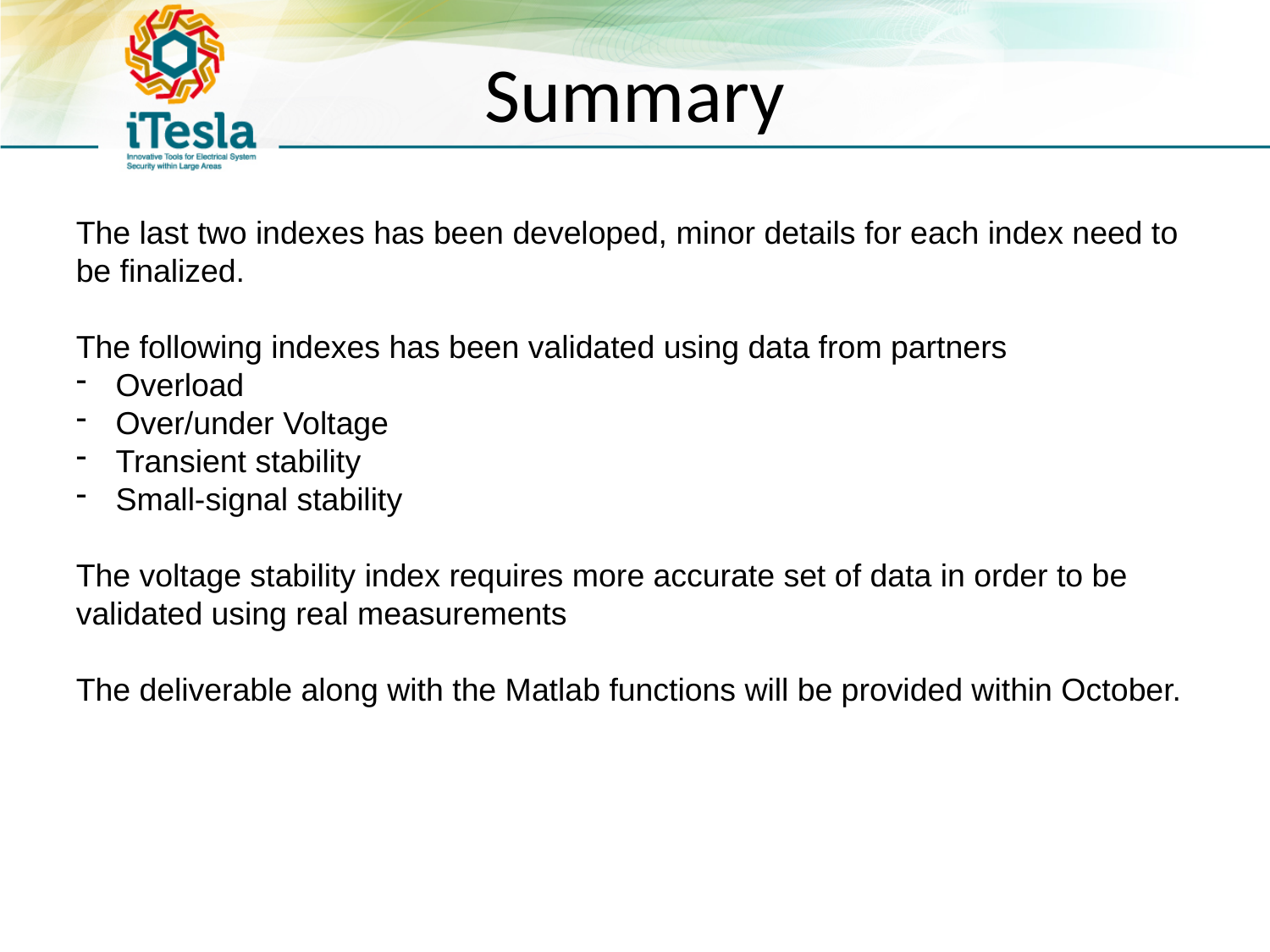

# Summary
The last two indexes has been developed, minor details for each index need to be finalized.

The following indexes has been validated using data from partners
Overload
Over/under Voltage
Transient stability
Small-signal stability

The voltage stability index requires more accurate set of data in order to be validated using real measurements

The deliverable along with the Matlab functions will be provided within October.